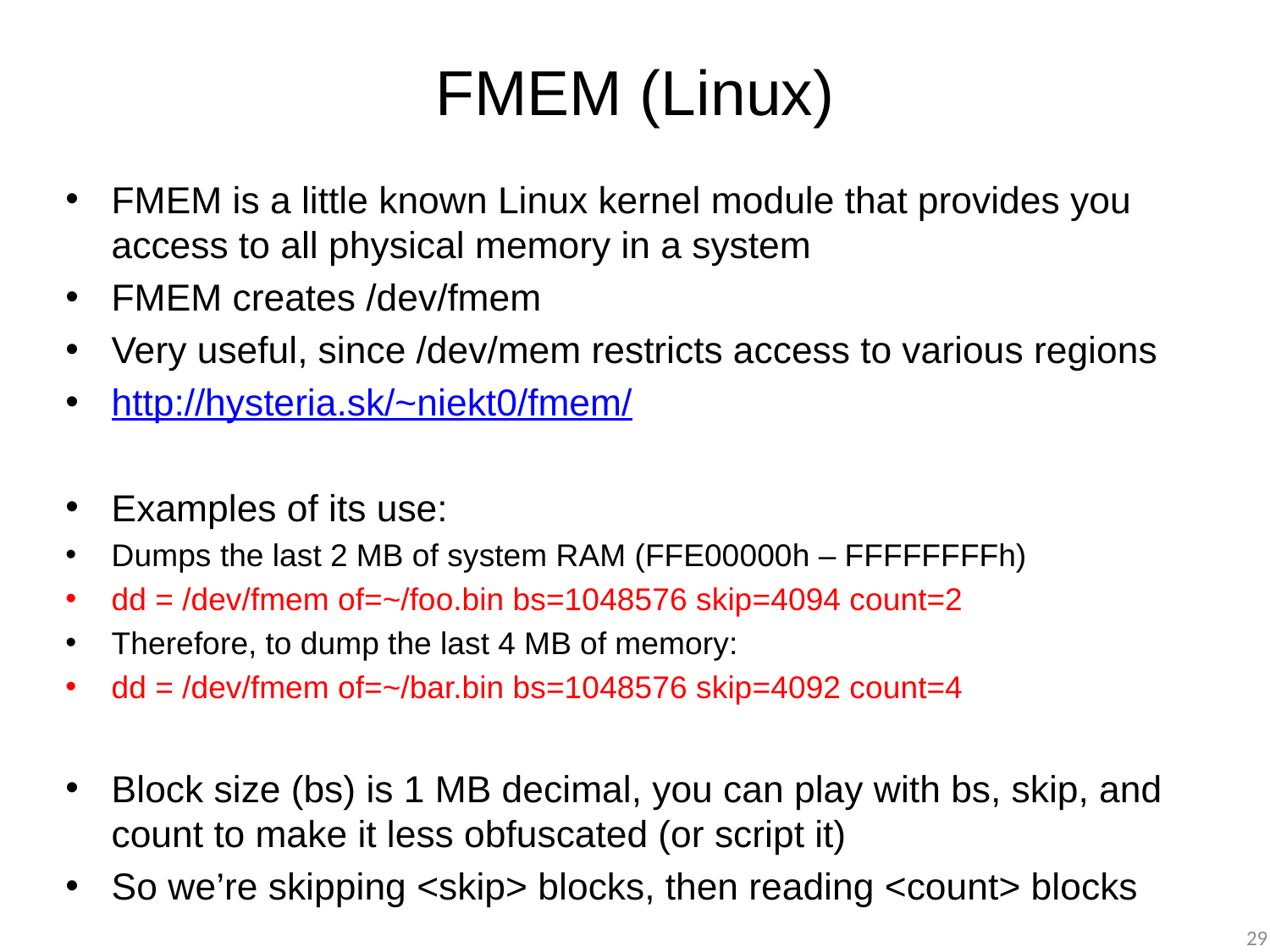

# FMEM (Linux)
FMEM is a little known Linux kernel module that provides you access to all physical memory in a system
FMEM creates /dev/fmem
Very useful, since /dev/mem restricts access to various regions
http://hysteria.sk/~niekt0/fmem/

Examples of its use:
Dumps the last 2 MB of system RAM (FFE00000h – FFFFFFFFh)
dd = /dev/fmem of=~/foo.bin bs=1048576 skip=4094 count=2
Therefore, to dump the last 4 MB of memory:
dd = /dev/fmem of=~/bar.bin bs=1048576 skip=4092 count=4

Block size (bs) is 1 MB decimal, you can play with bs, skip, and count to make it less obfuscated (or script it)
So we’re skipping <skip> blocks, then reading <count> blocks

29